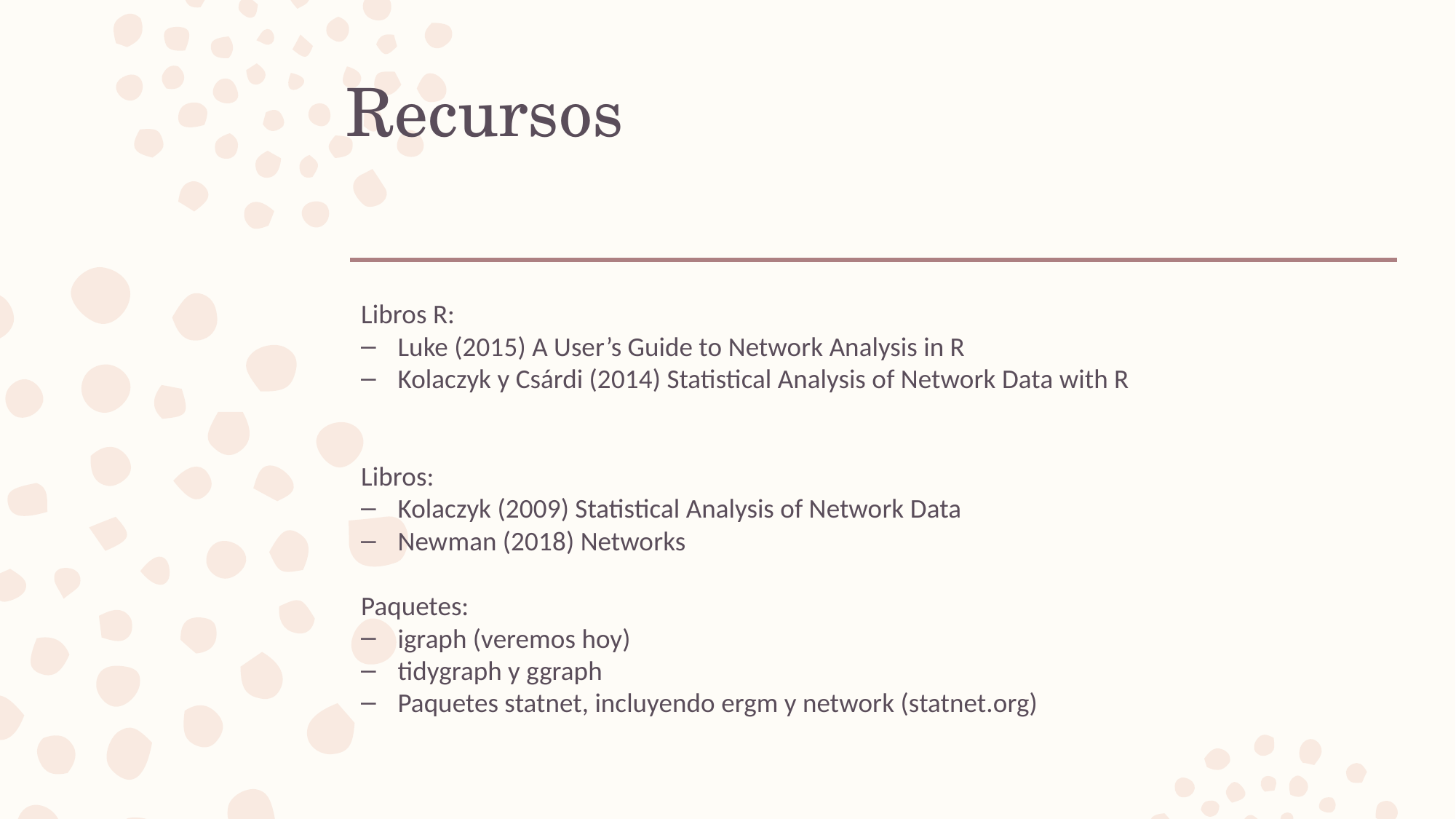

# Recursos
Libros R:
Luke (2015) A User’s Guide to Network Analysis in R
Kolaczyk y Csárdi (2014) Statistical Analysis of Network Data with R

Libros:
Kolaczyk (2009) Statistical Analysis of Network Data
Newman (2018) Networks

Paquetes:
igraph (veremos hoy)
tidygraph y ggraph
Paquetes statnet, incluyendo ergm y network (statnet.org)